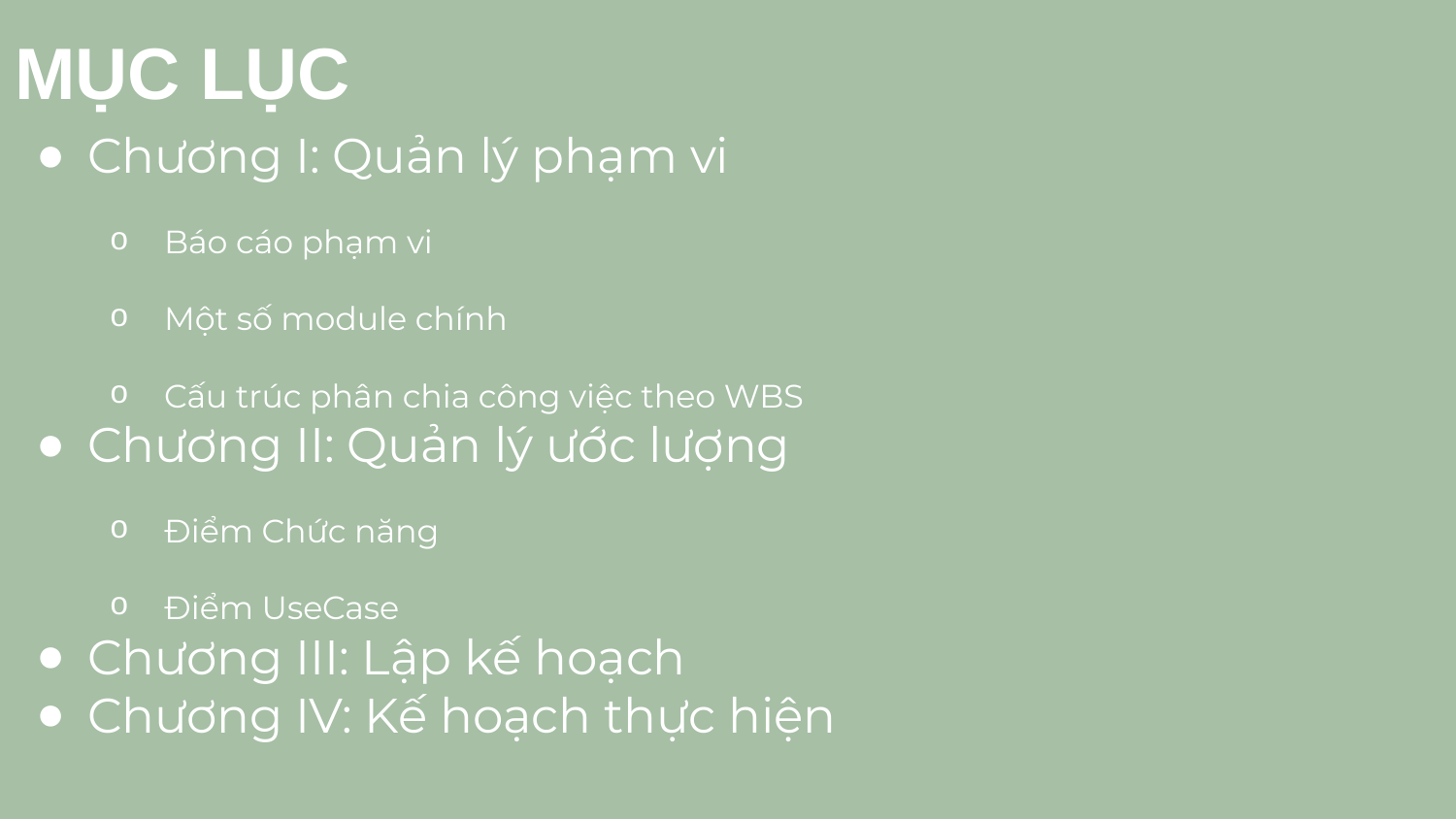

MỤC LỤC
Chương I: Quản lý phạm vi
Báo cáo phạm vi
Một số module chính
Cấu trúc phân chia công việc theo WBS
Chương II: Quản lý ước lượng
Điểm Chức năng
Điểm UseCase
Chương III: Lập kế hoạch
Chương IV: Kế hoạch thực hiện